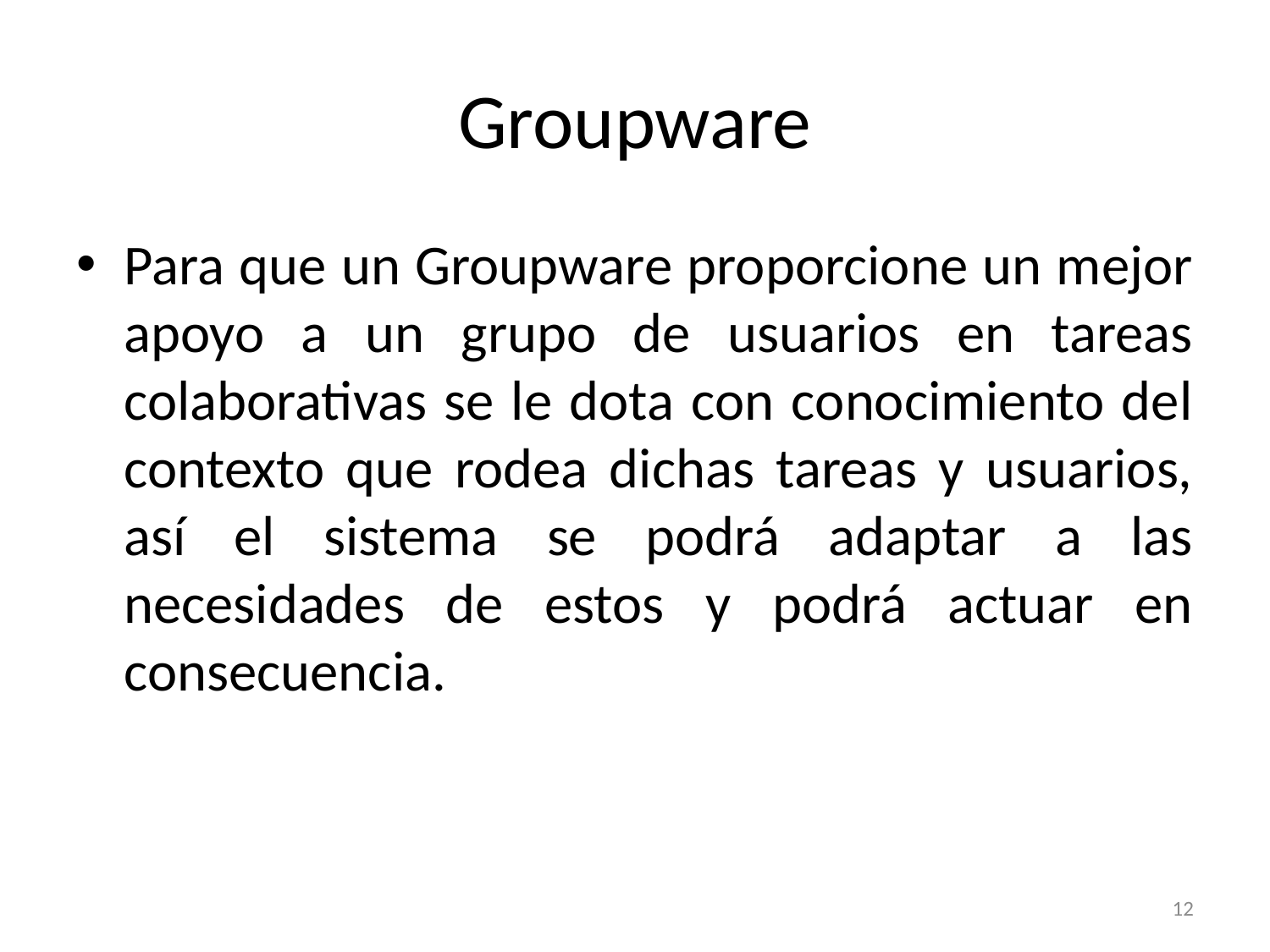

# Groupware
Para que un Groupware proporcione un mejor apoyo a un grupo de usuarios en tareas colaborativas se le dota con conocimiento del contexto que rodea dichas tareas y usuarios, así el sistema se podrá adaptar a las necesidades de estos y podrá actuar en consecuencia.
12